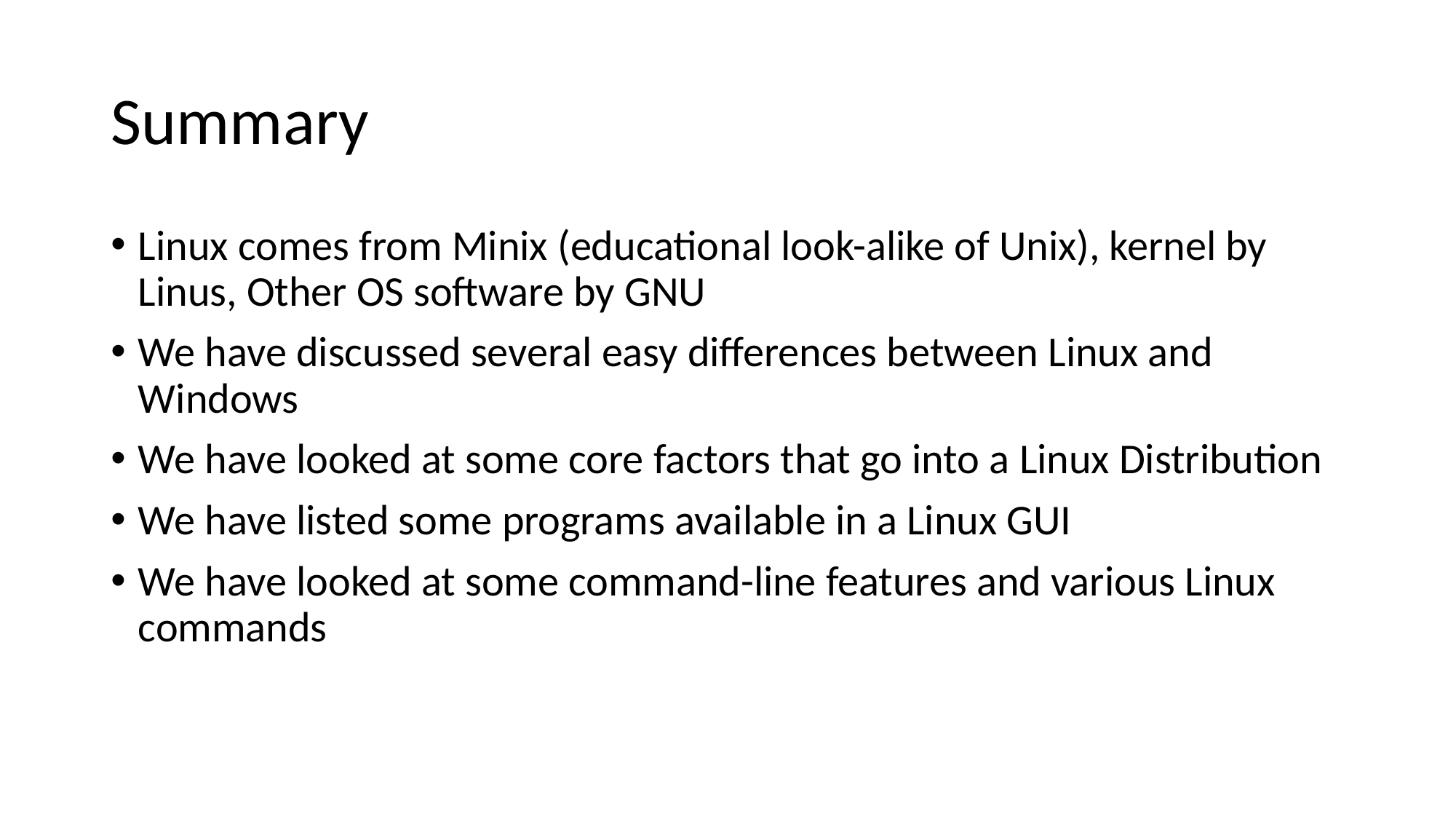

# Summary
Linux comes from Minix (educational look-alike of Unix), kernel by Linus, Other OS software by GNU
We have discussed several easy differences between Linux and Windows
We have looked at some core factors that go into a Linux Distribution
We have listed some programs available in a Linux GUI
We have looked at some command-line features and various Linux commands